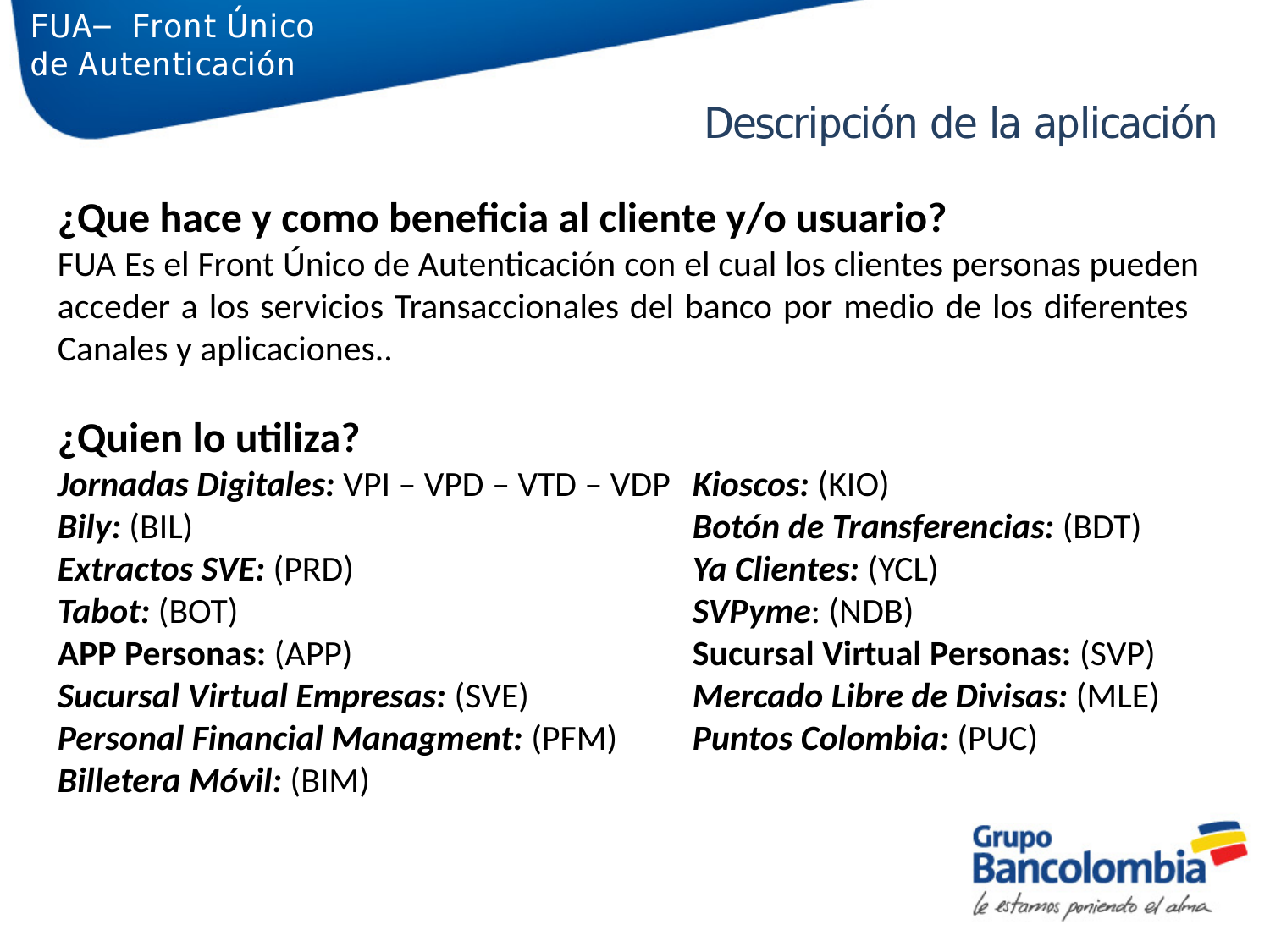

FUA–  Front Único
de Autenticación
Descripción de la aplicación
¿Que hace y como beneficia al cliente y/o usuario?
FUA Es el Front Único de Autenticación con el cual los clientes personas pueden acceder a los servicios Transaccionales del banco por medio de los diferentes  Canales y aplicaciones..

¿Quien lo utiliza?
Jornadas Digitales: VPI – VPD – VTD – VDP 	Kioscos: (KIO)
Bily: (BIL)				Botón de Transferencias: (BDT)
Extractos SVE: (PRD)			Ya Clientes: (YCL)
Tabot: (BOT)				SVPyme: (NDB)
APP Personas: (APP)			Sucursal Virtual Personas: (SVP)
Sucursal Virtual Empresas: (SVE)		Mercado Libre de Divisas: (MLE)
Personal Financial Managment: (PFM)	Puntos Colombia: (PUC)
Billetera Móvil: (BIM)